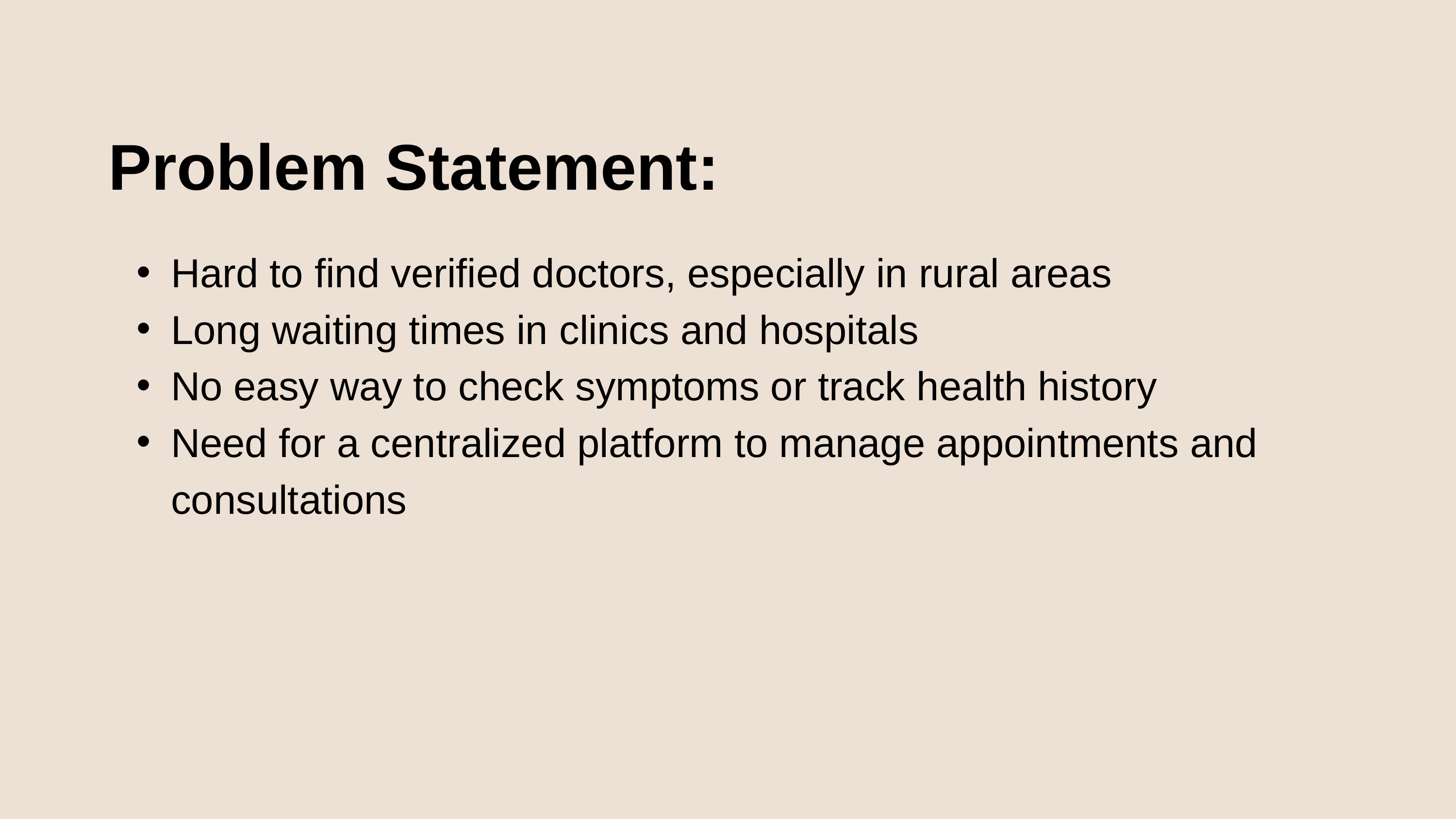

Problem Statement:
Hard to find verified doctors, especially in rural areas
Long waiting times in clinics and hospitals
No easy way to check symptoms or track health history
Need for a centralized platform to manage appointments and consultations